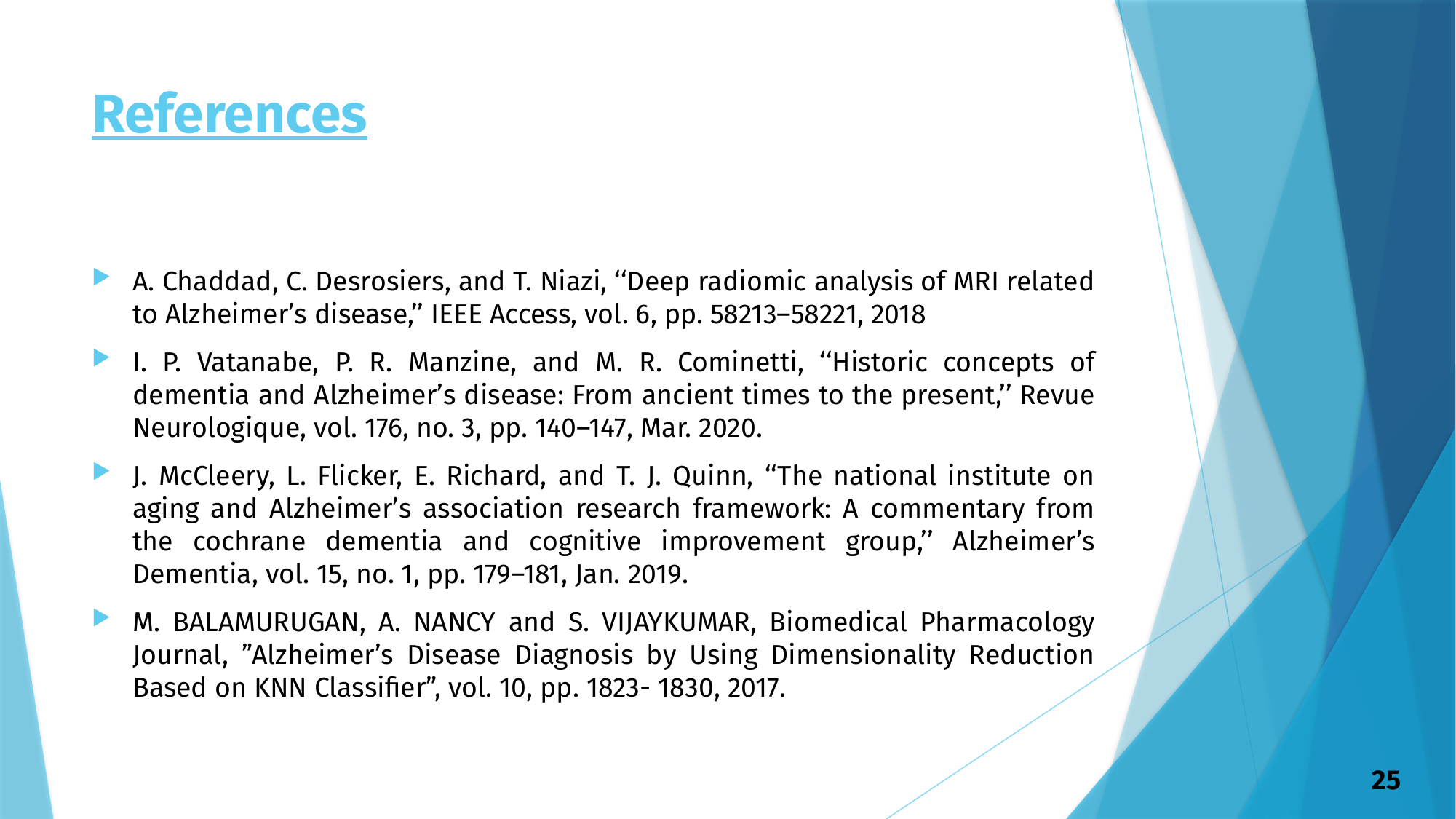

# References
A. Chaddad, C. Desrosiers, and T. Niazi, ‘‘Deep radiomic analysis of MRI related to Alzheimer’s disease,’’ IEEE Access, vol. 6, pp. 58213–58221, 2018
I. P. Vatanabe, P. R. Manzine, and M. R. Cominetti, ‘‘Historic concepts of dementia and Alzheimer’s disease: From ancient times to the present,’’ Revue Neurologique, vol. 176, no. 3, pp. 140–147, Mar. 2020.
J. McCleery, L. Flicker, E. Richard, and T. J. Quinn, ‘‘The national institute on aging and Alzheimer’s association research framework: A commentary from the cochrane dementia and cognitive improvement group,’’ Alzheimer’s Dementia, vol. 15, no. 1, pp. 179–181, Jan. 2019.
M. BALAMURUGAN, A. NANCY and S. VIJAYKUMAR, Biomedical Pharmacology Journal, ”Alzheimer’s Disease Diagnosis by Using Dimensionality Reduction Based on KNN Classifier”, vol. 10, pp. 1823- 1830, 2017.
25